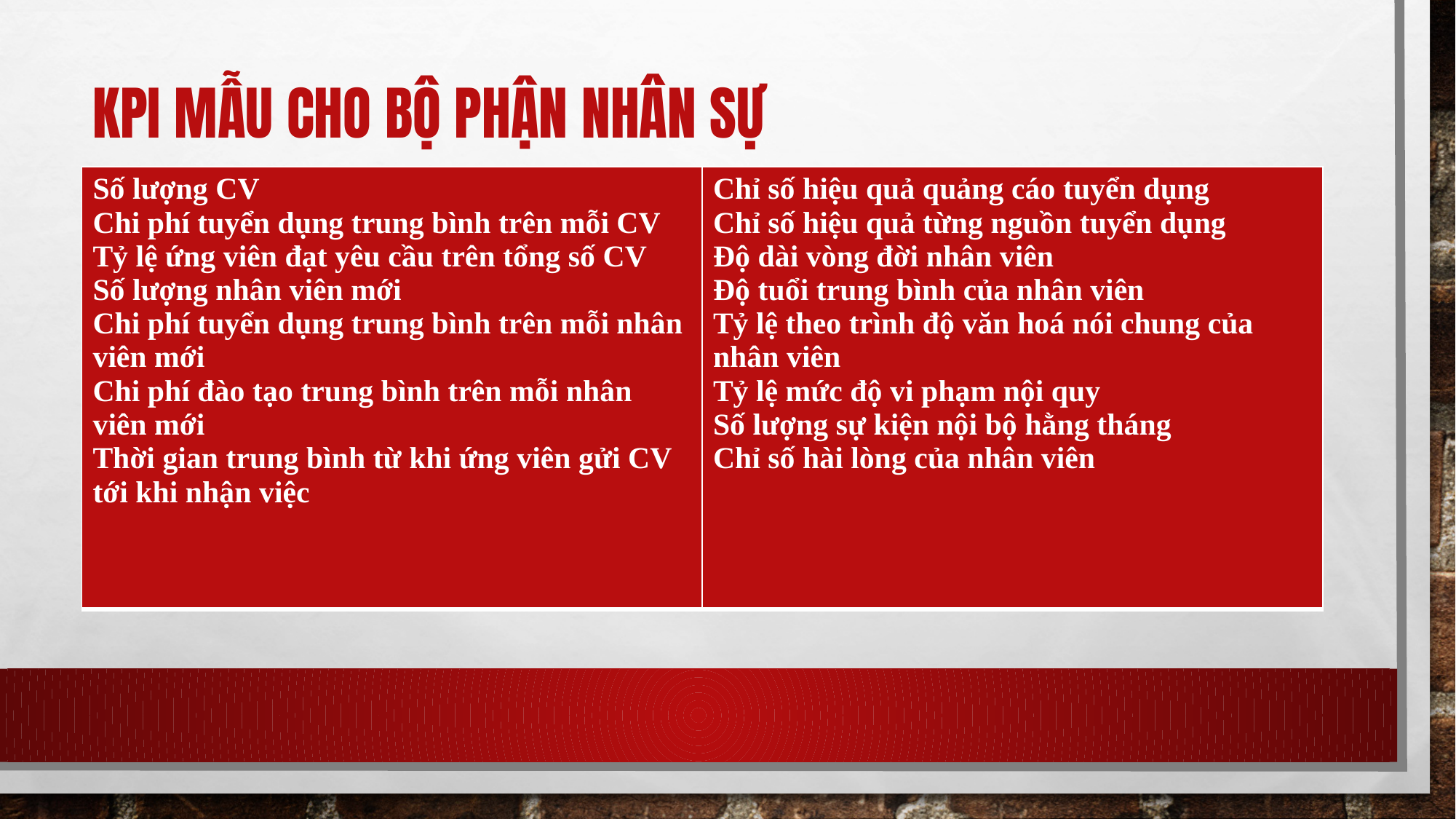

# KPI mẫu cho bộ phận Nhân sự
| Số lượng CV Chi phí tuyển dụng trung bình trên mỗi CV Tỷ lệ ứng viên đạt yêu cầu trên tổng số CV Số lượng nhân viên mới Chi phí tuyển dụng trung bình trên mỗi nhân viên mới Chi phí đào tạo trung bình trên mỗi nhân viên mới Thời gian trung bình từ khi ứng viên gửi CV tới khi nhận việc | Chỉ số hiệu quả quảng cáo tuyển dụng Chỉ số hiệu quả từng nguồn tuyển dụng Độ dài vòng đời nhân viên Độ tuổi trung bình của nhân viên Tỷ lệ theo trình độ văn hoá nói chung của nhân viên Tỷ lệ mức độ vi phạm nội quy Số lượng sự kiện nội bộ hằng tháng Chỉ số hài lòng của nhân viên |
| --- | --- |